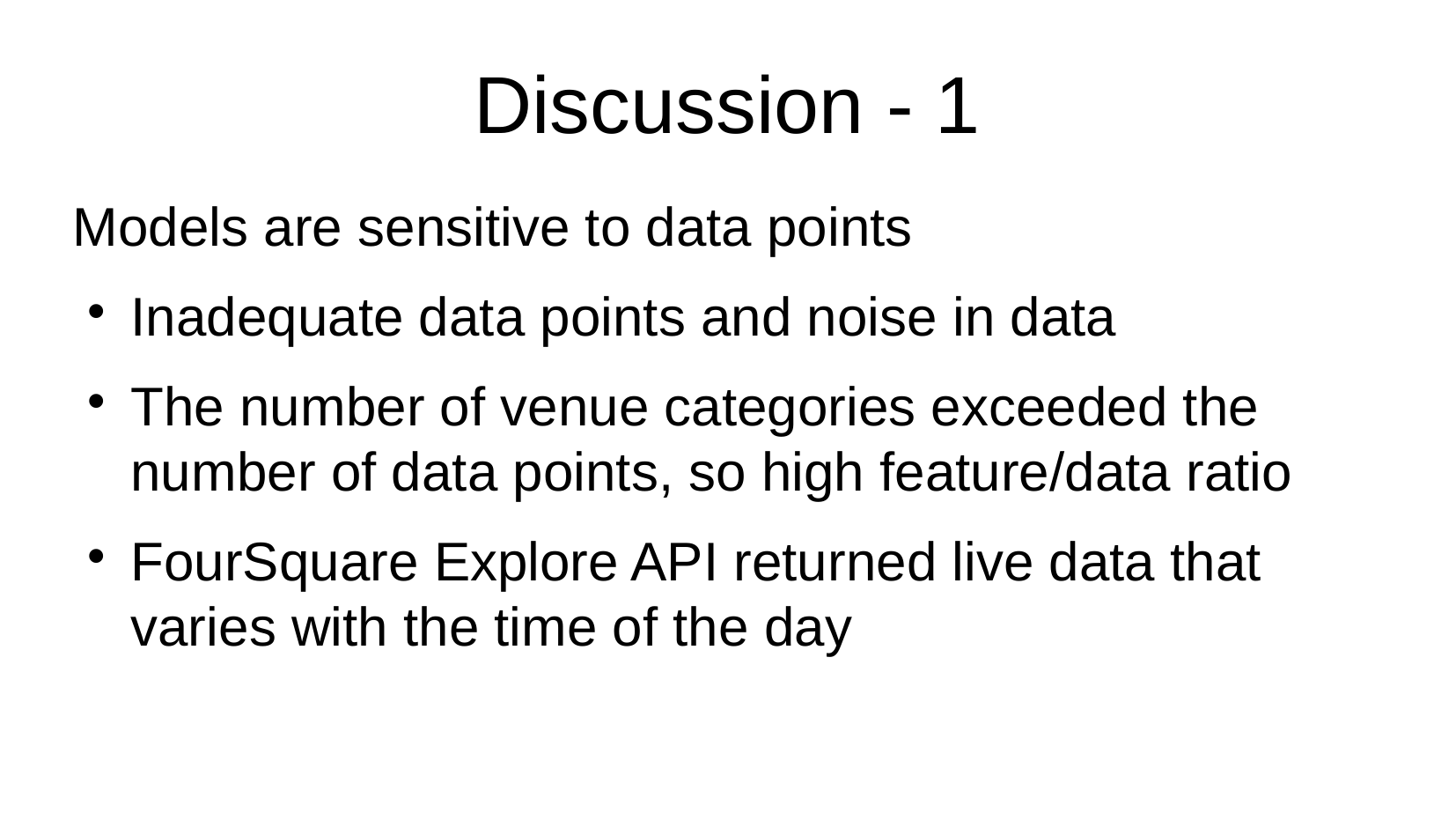

Discussion - 1
Models are sensitive to data points
Inadequate data points and noise in data
The number of venue categories exceeded the number of data points, so high feature/data ratio
FourSquare Explore API returned live data that varies with the time of the day